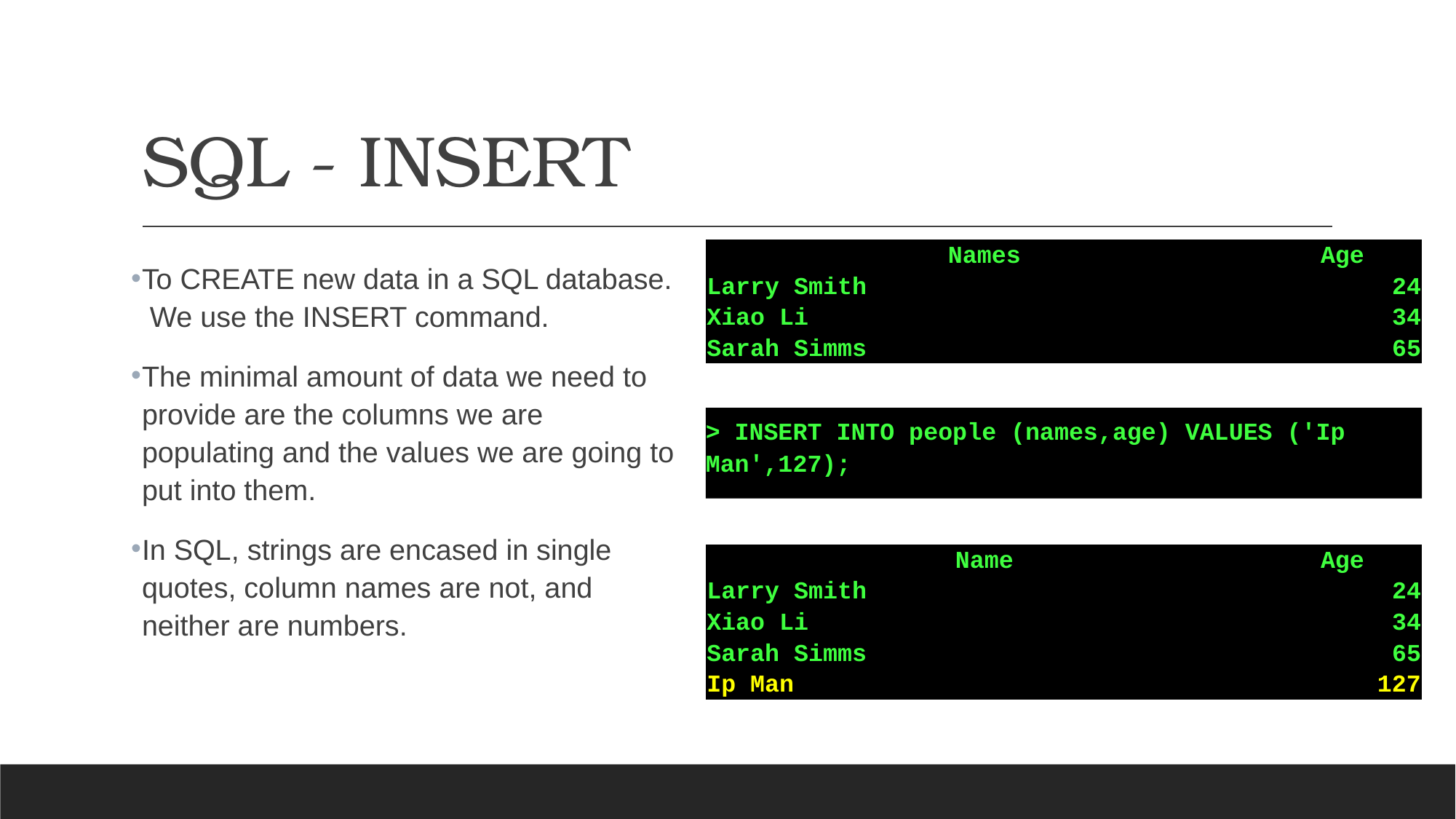

# SQL - INSERT
| Names | Age |
| --- | --- |
| Larry Smith | 24 |
| Xiao Li | 34 |
| Sarah Simms | 65 |
To CREATE new data in a SQL database.  We use the INSERT command.
The minimal amount of data we need to provide are the columns we are populating and the values we are going to put into them.
In SQL, strings are encased in single quotes, column names are not, and neither are numbers.
> INSERT INTO people (names,age) VALUES ('Ip Man',127);

| Name | Age |
| --- | --- |
| Larry Smith | 24 |
| Xiao Li | 34 |
| Sarah Simms | 65 |
| Ip Man | 127 |